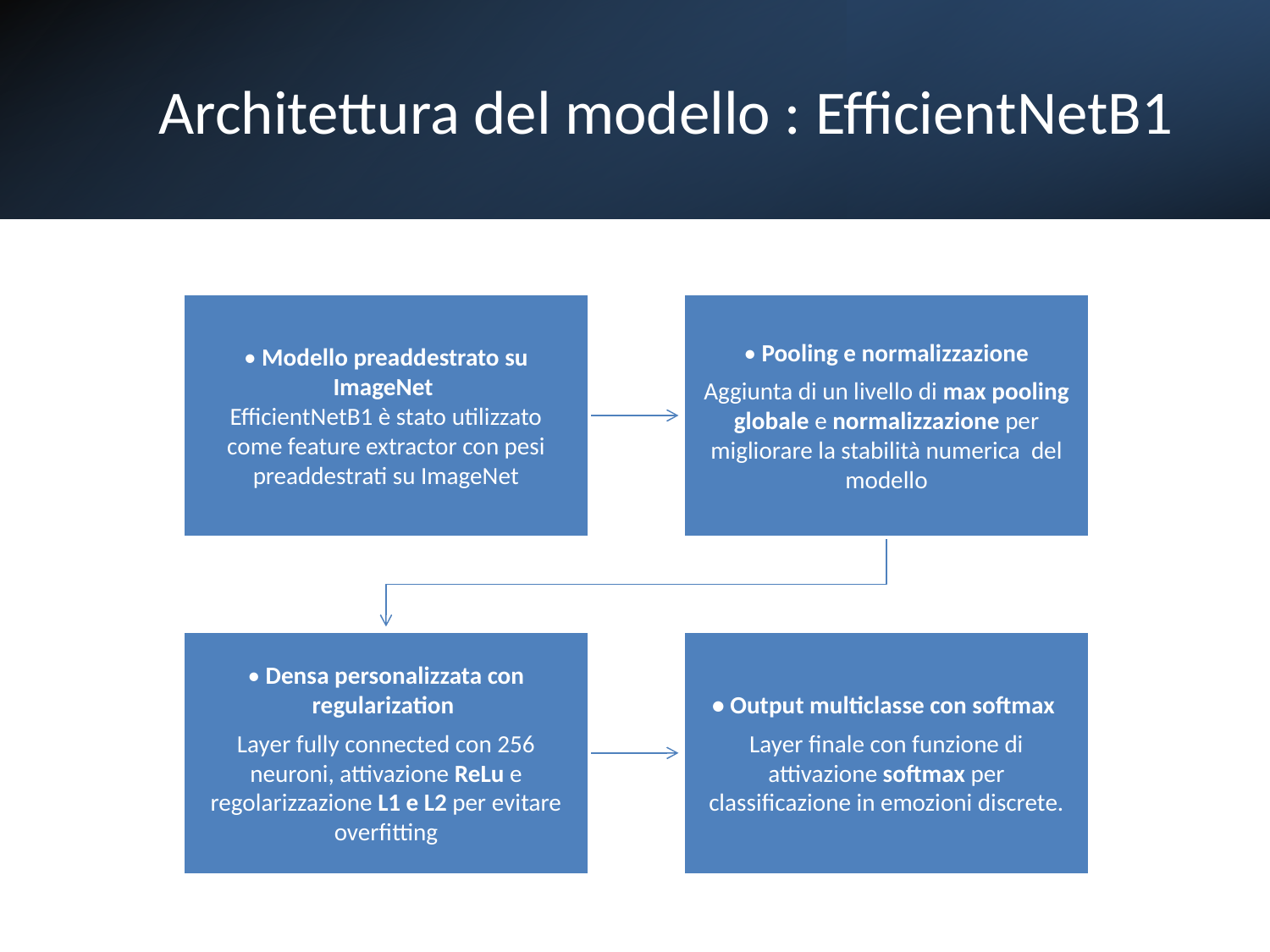

# Architettura del modello : EfficientNetB1

• Modello preaddestrato su ImageNet
EfficientNetB1 è stato utilizzato come feature extractor con pesi preaddestrati su ImageNet

• Pooling e normalizzazione
Aggiunta di un livello di max pooling globale e normalizzazione per migliorare la stabilità numerica  del modello

• Densa personalizzata con regularization
Layer fully connected con 256 neuroni, attivazione ReLu e regolarizzazione L1 e L2 per evitare overfitting
• Output multiclasse con softmax
Layer finale con funzione di attivazione softmax per classificazione in emozioni discrete.